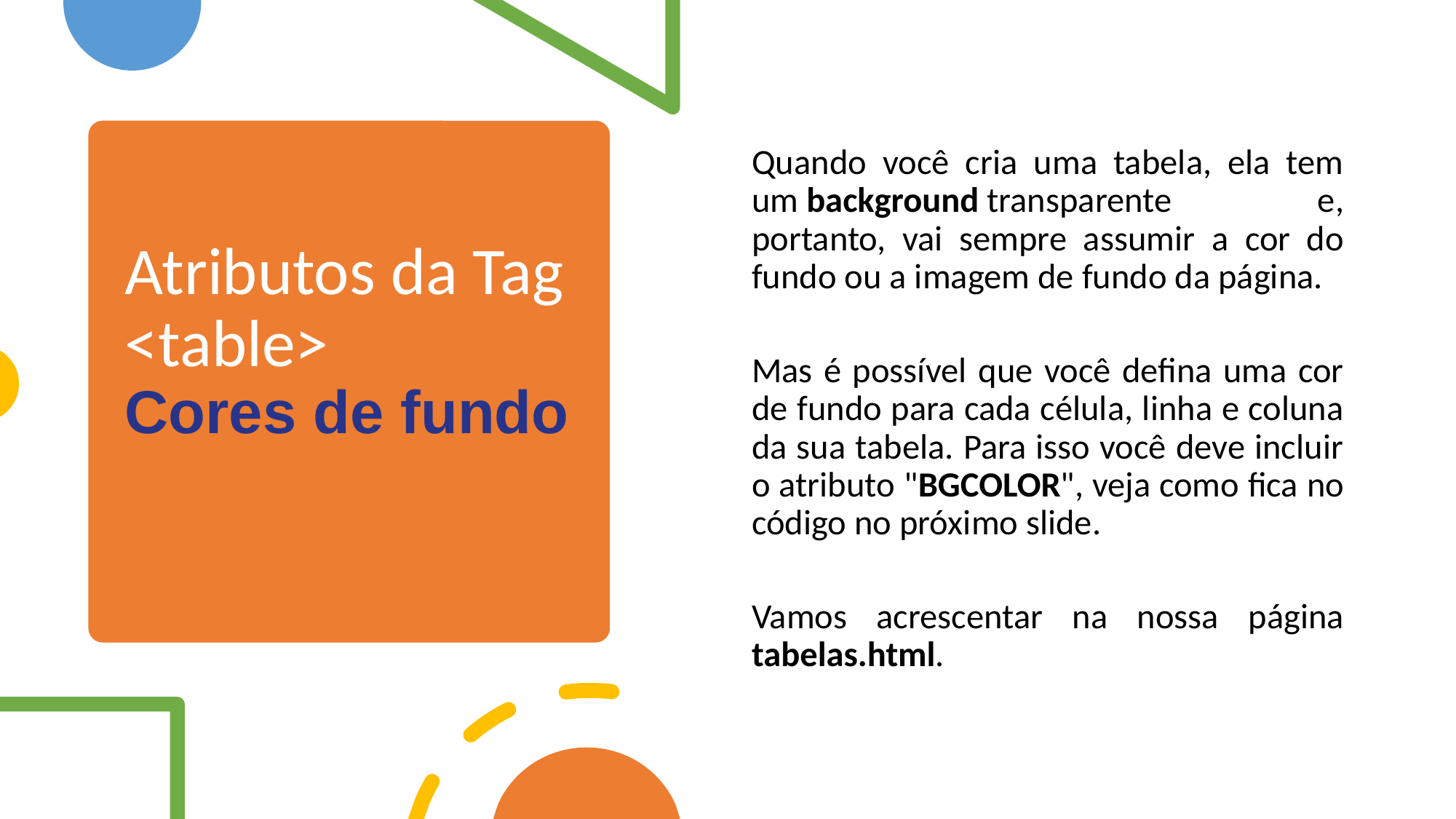

Quando você cria uma tabela, ela tem um background transparente e, portanto, vai sempre assumir a cor do fundo ou a imagem de fundo da página.

Mas é possível que você defina uma cor de fundo para cada célula, linha e coluna da sua tabela. Para isso você deve incluir o atributo "BGCOLOR", veja como fica no código no próximo slide.

Vamos acrescentar na nossa página tabelas.html.

# Atributos da Tag <table> Cores de fundo